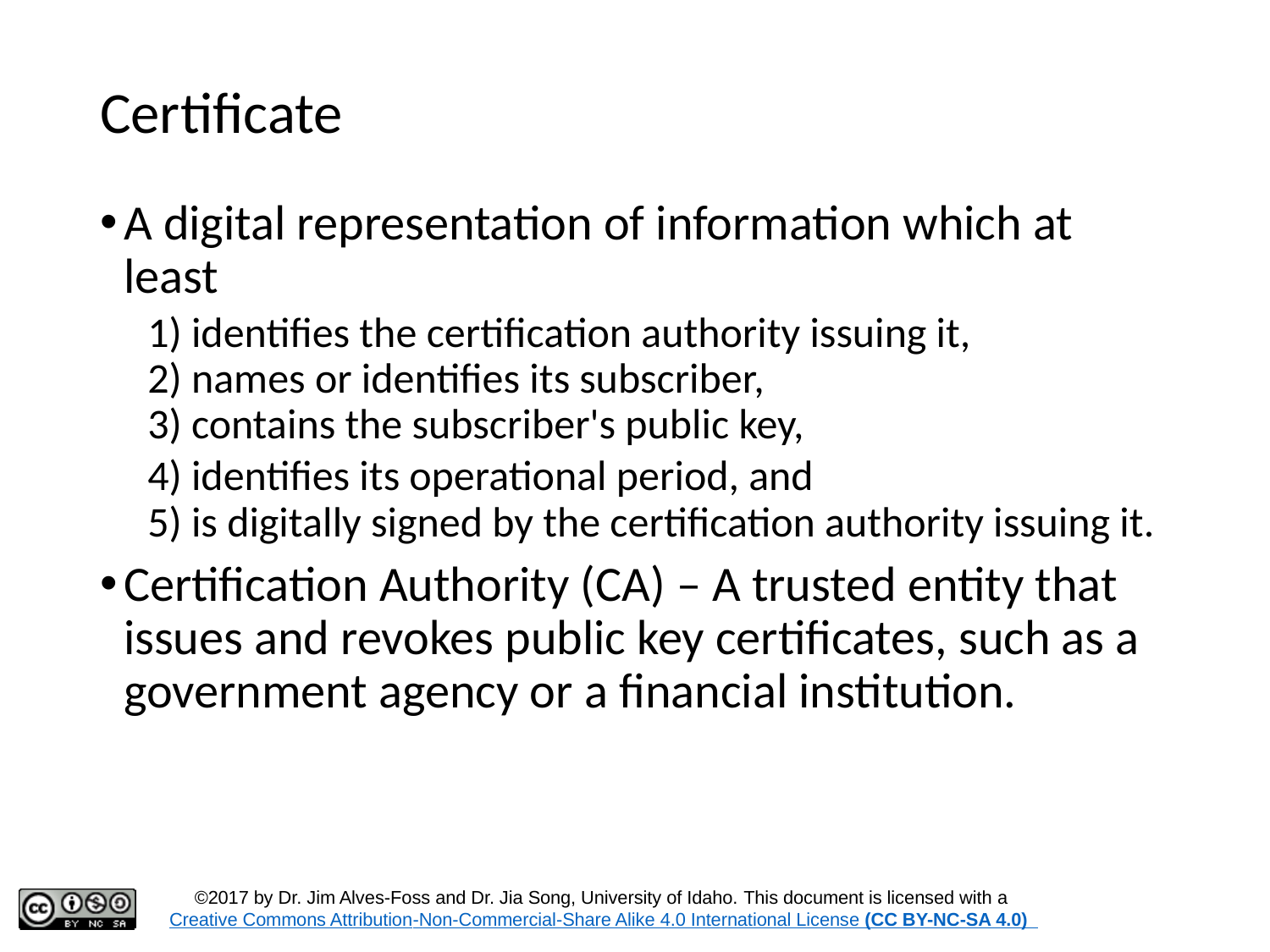

# Certificate
A digital representation of information which at least
1) identifies the certification authority issuing it,
2) names or identifies its subscriber,
3) contains the subscriber's public key,
4) identifies its operational period, and
5) is digitally signed by the certification authority issuing it.
Certification Authority (CA) – A trusted entity that issues and revokes public key certificates, such as a government agency or a financial institution.